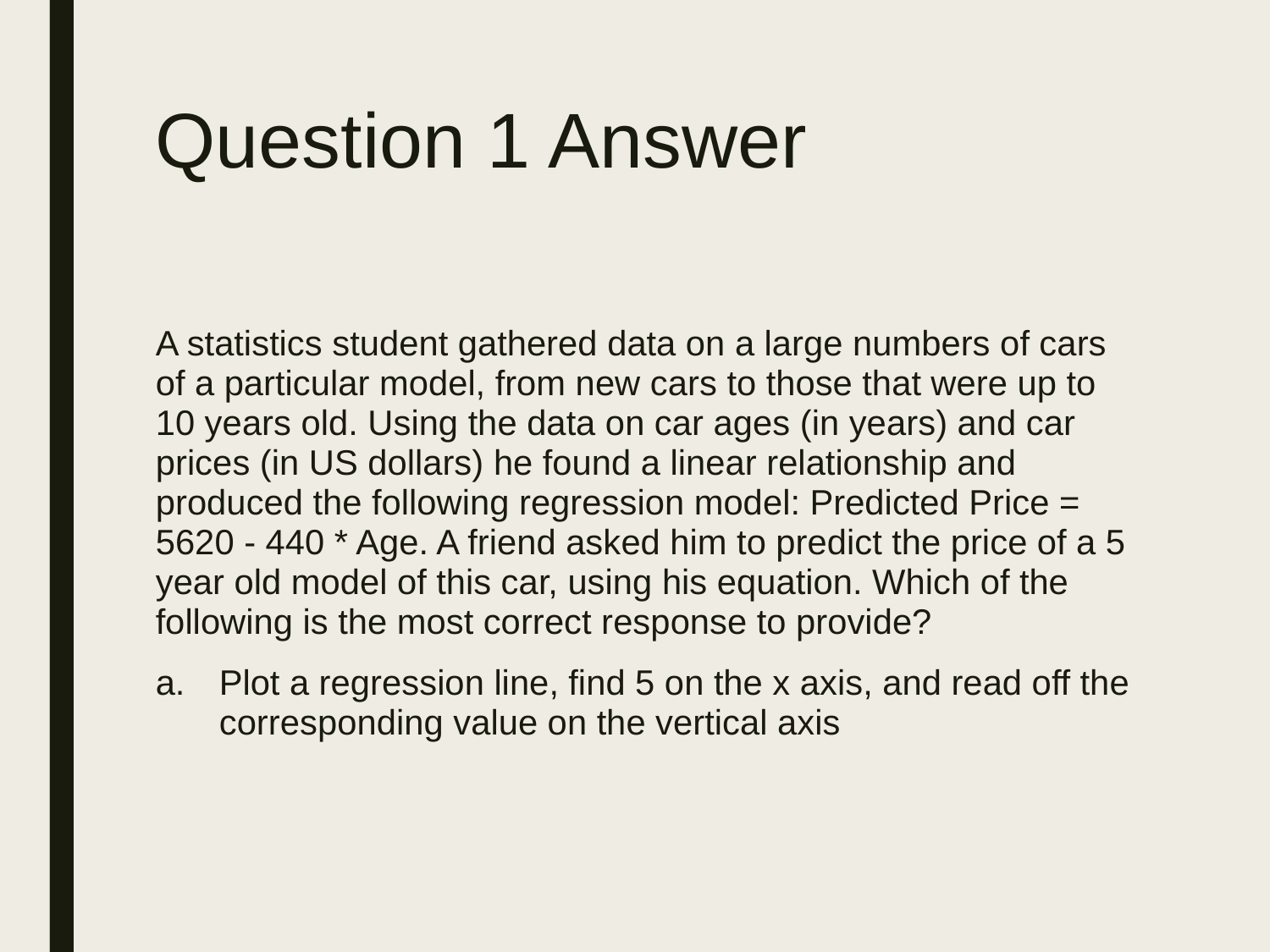

# Question 1 Answer
A statistics student gathered data on a large numbers of cars of a particular model, from new cars to those that were up to 10 years old. Using the data on car ages (in years) and car prices (in US dollars) he found a linear relationship and produced the following regression model: Predicted Price = 5620 - 440 * Age. A friend asked him to predict the price of a 5 year old model of this car, using his equation. Which of the following is the most correct response to provide?
Plot a regression line, find 5 on the x axis, and read off the corresponding value on the vertical axis